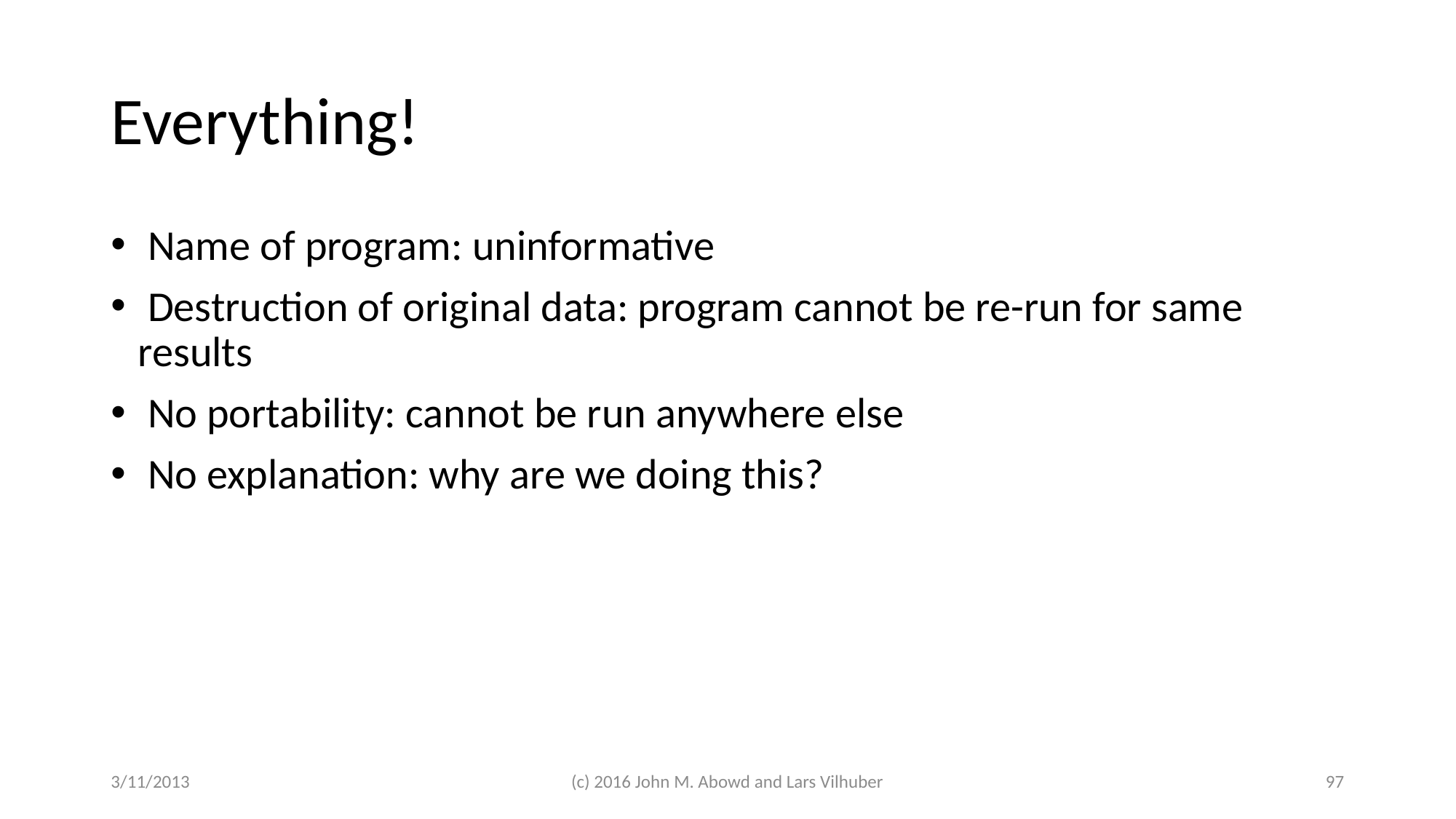

# Everything!
 Name of program: uninformative
 Destruction of original data: program cannot be re-run for same results
 No portability: cannot be run anywhere else
 No explanation: why are we doing this?
3/11/2013
(c) 2016 John M. Abowd and Lars Vilhuber
97